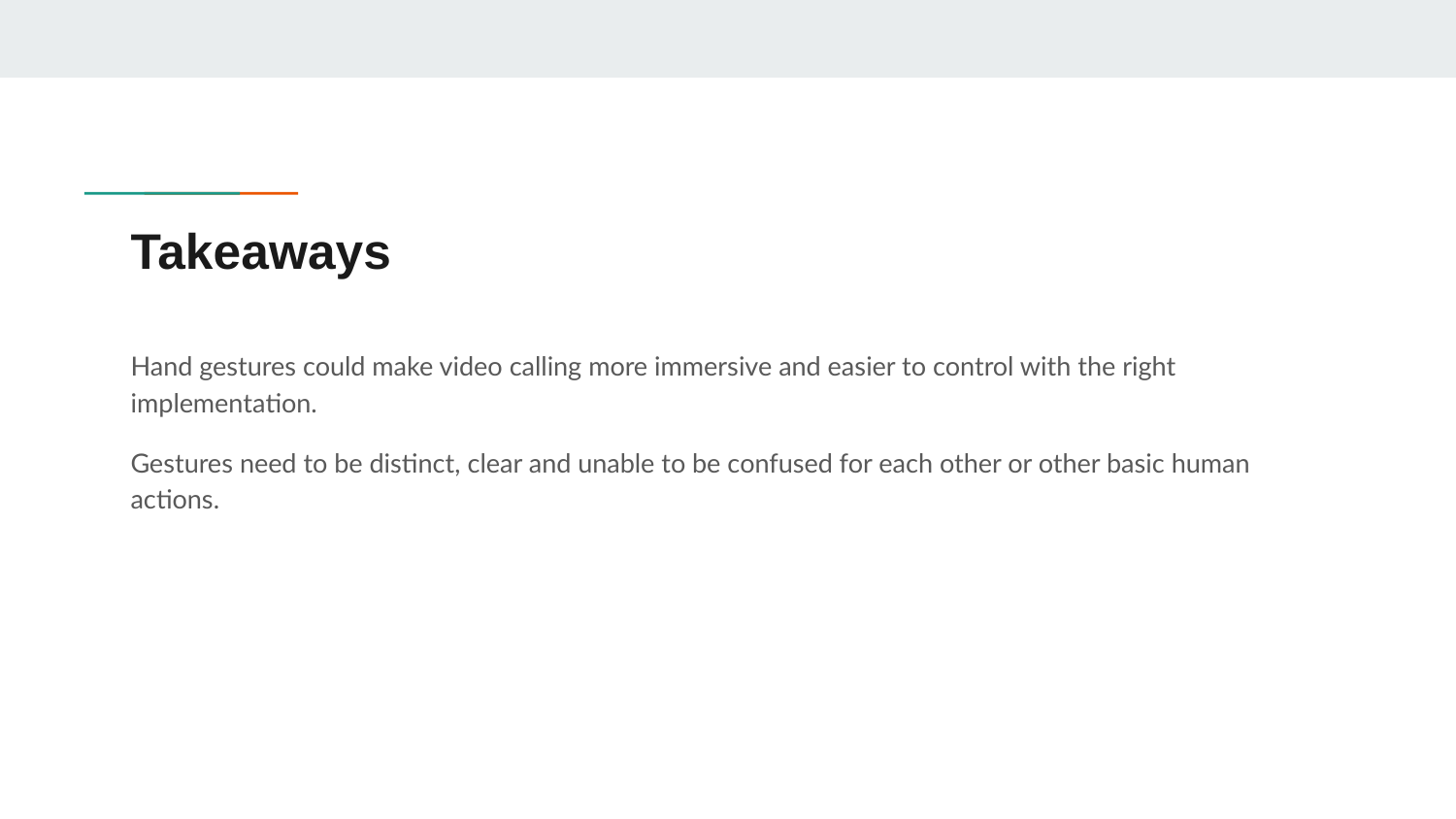

# Takeaways
Hand gestures could make video calling more immersive and easier to control with the right implementation.
Gestures need to be distinct, clear and unable to be confused for each other or other basic human actions.